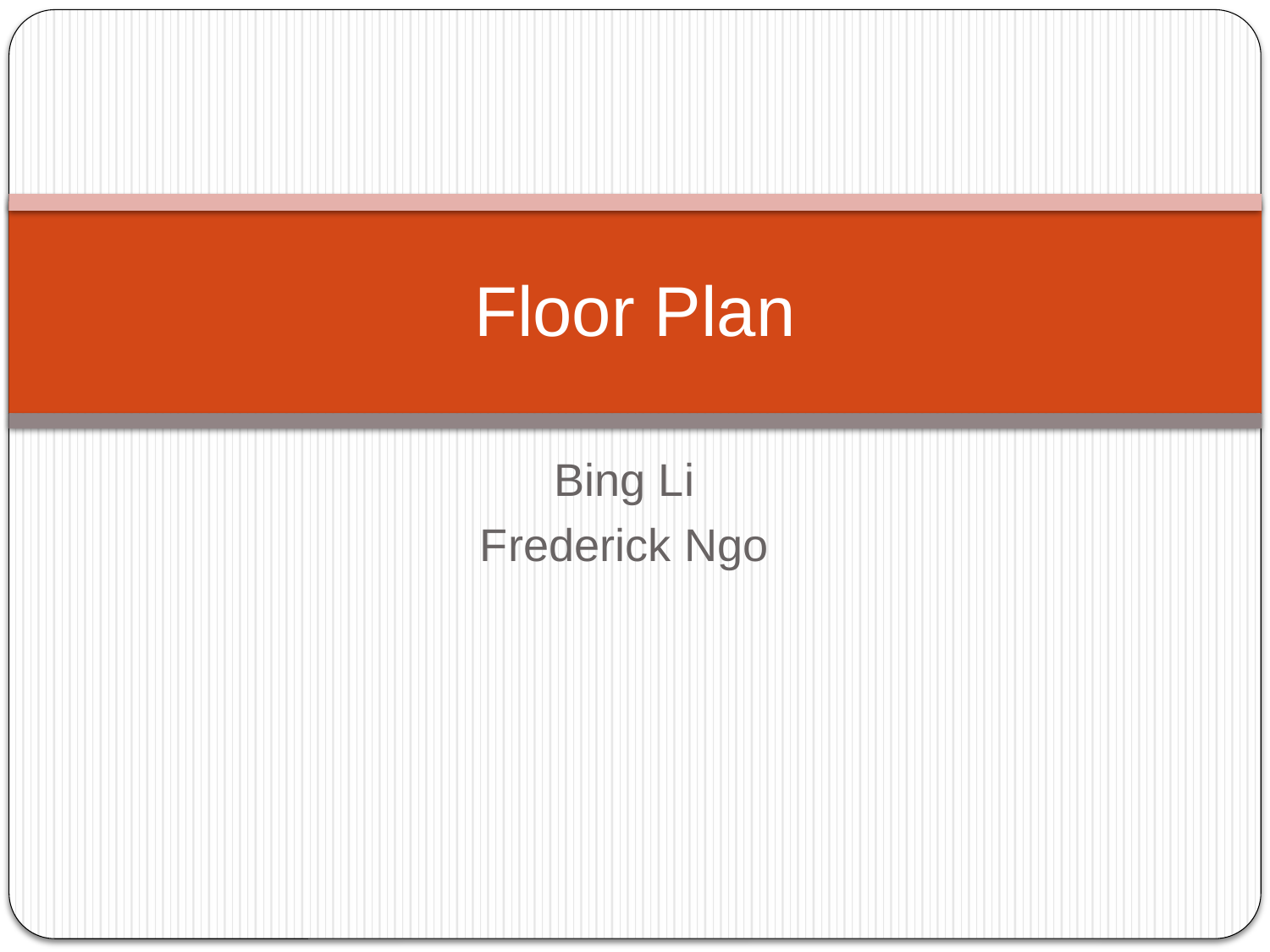

# Floor Plan
Bing Li
Frederick Ngo